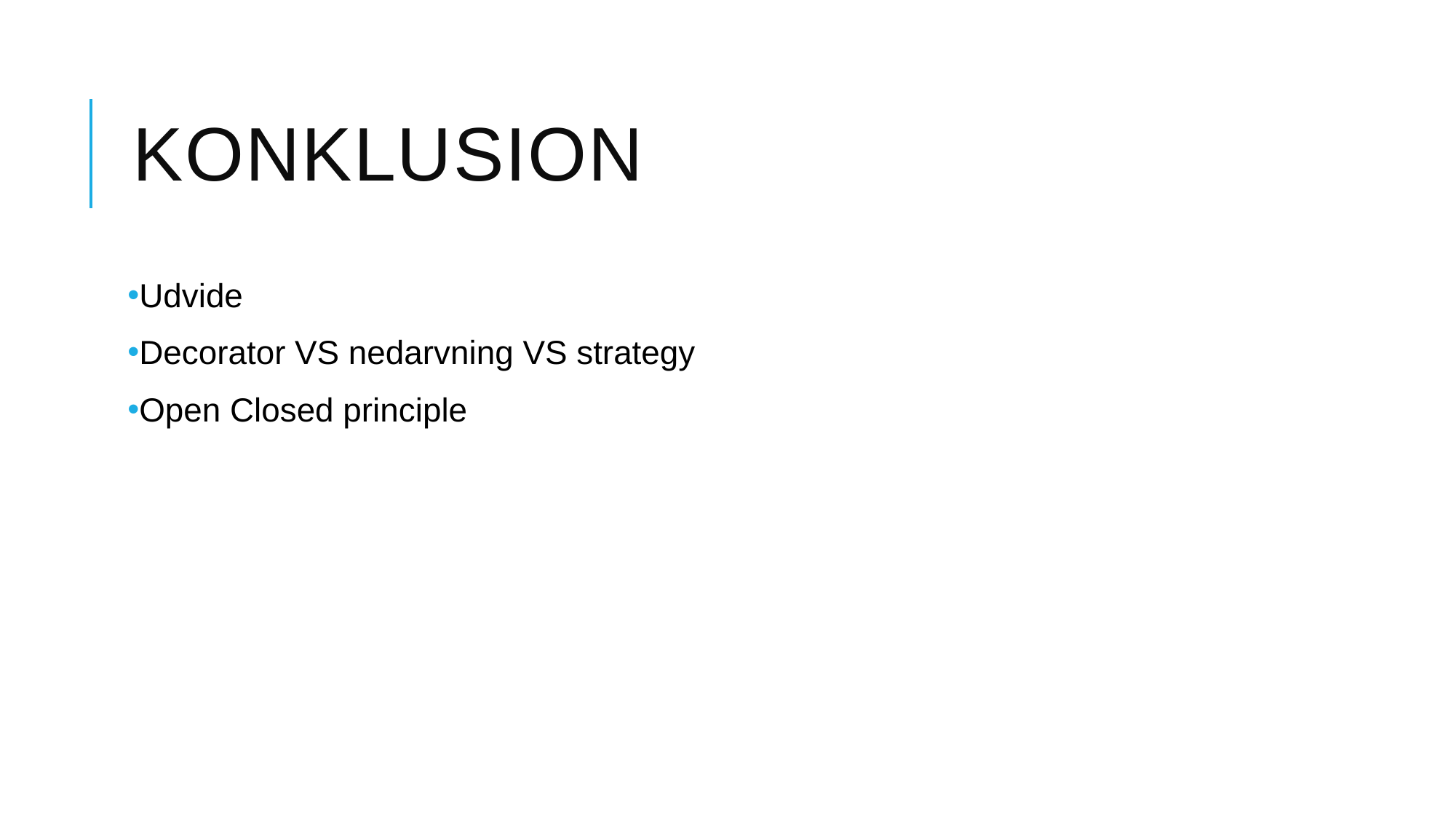

# Konklusion
Udvide
Decorator VS nedarvning VS strategy
Open Closed principle